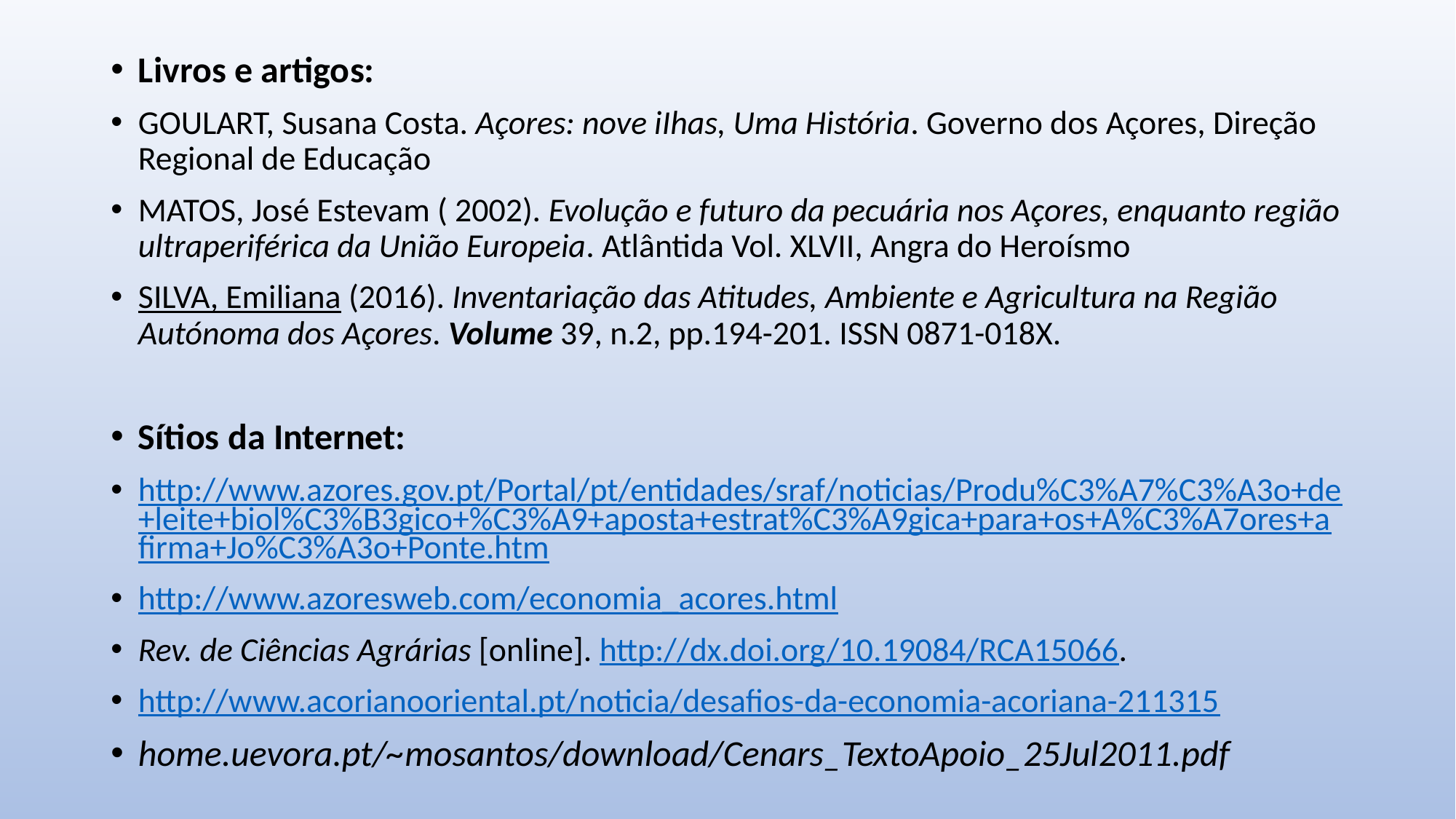

Livros e artigos:
GOULART, Susana Costa. Açores: nove iIhas, Uma História. Governo dos Açores, Direção Regional de Educação
MATOS, José Estevam ( 2002). Evolução e futuro da pecuária nos Açores, enquanto região ultraperiférica da União Europeia. Atlântida Vol. XLVII, Angra do Heroísmo
SILVA, Emiliana (2016). Inventariação das Atitudes, Ambiente e Agricultura na Região Autónoma dos Açores. Volume 39, n.2, pp.194-201. ISSN 0871-018X.

Sítios da Internet:
http://www.azores.gov.pt/Portal/pt/entidades/sraf/noticias/Produ%C3%A7%C3%A3o+de+leite+biol%C3%B3gico+%C3%A9+aposta+estrat%C3%A9gica+para+os+A%C3%A7ores+afirma+Jo%C3%A3o+Ponte.htm
http://www.azoresweb.com/economia_acores.html
Rev. de Ciências Agrárias [online]. http://dx.doi.org/10.19084/RCA15066.
http://www.acorianooriental.pt/noticia/desafios-da-economia-acoriana-211315
home.uevora.pt/~mosantos/download/Cenars_TextoApoio_25Jul2011.pdf